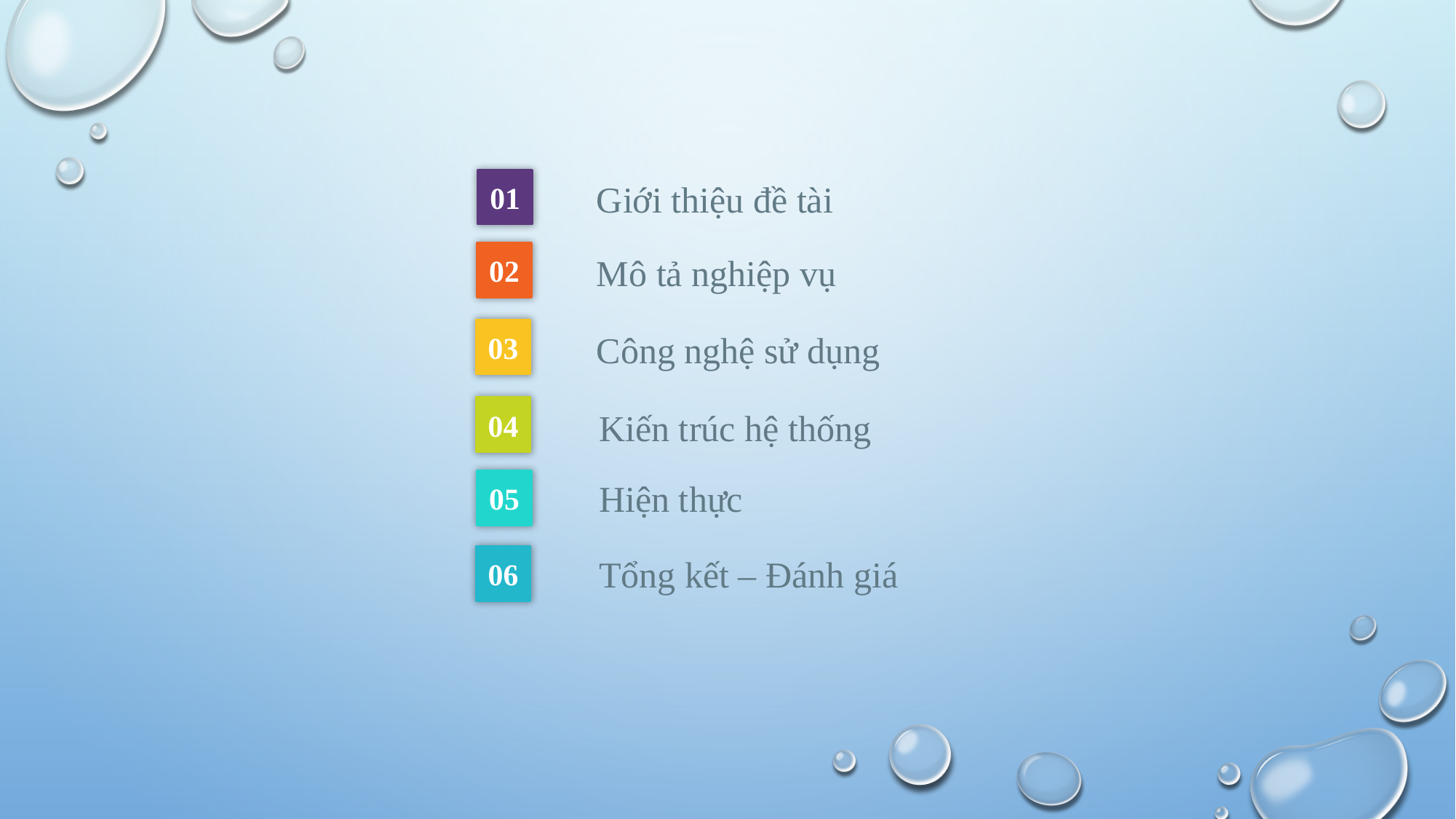

01
Giới thiệu đề tài
02
Mô tả nghiệp vụ
03
Công nghệ sử dụng
04
Kiến trúc hệ thống
05
Hiện thực
Tổng kết – Đánh giá
06